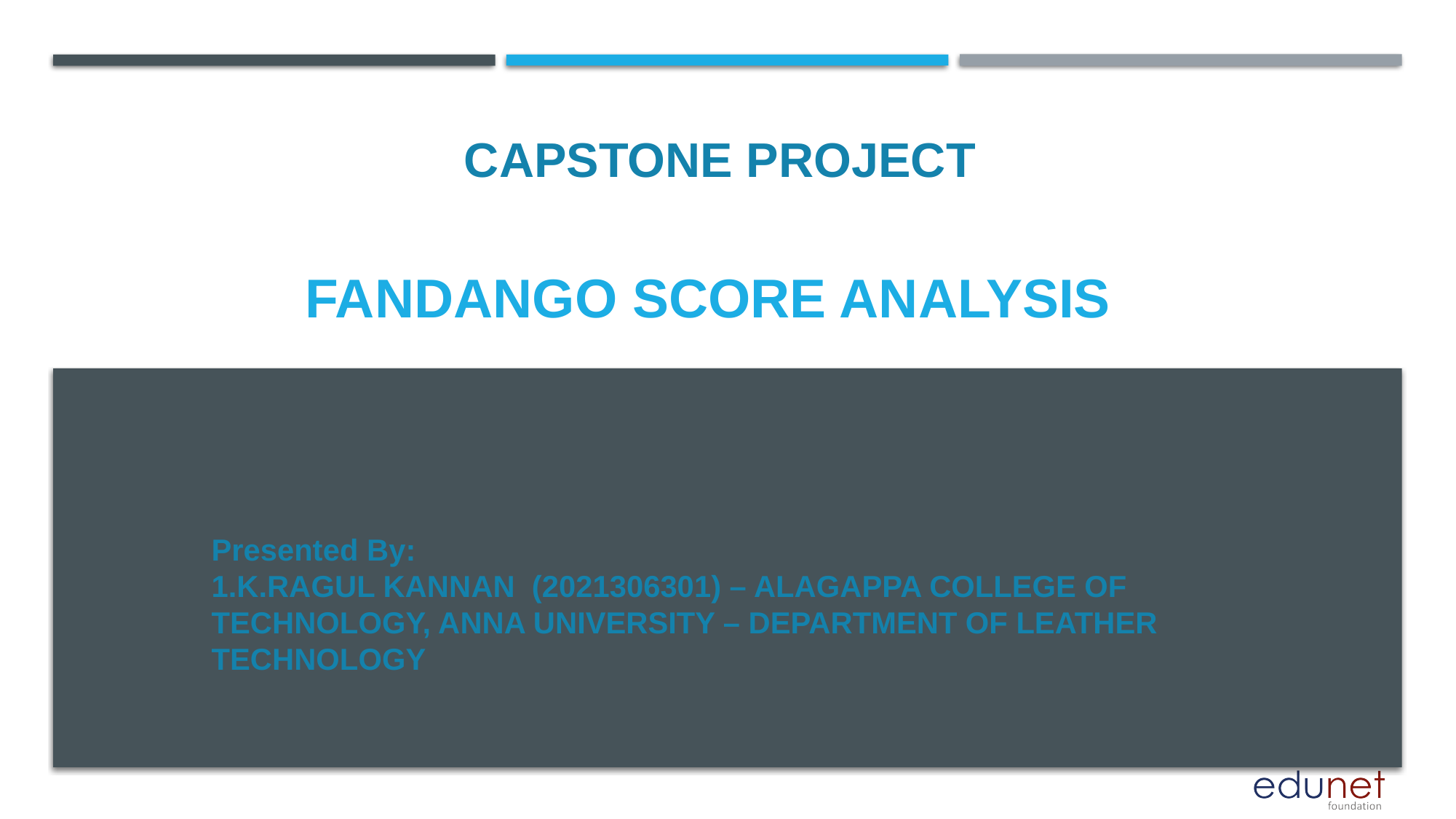

CAPSTONE PROJECT
# FANDANGO SCORE ANALYSIS
Presented By:
1.K.RAGUL KANNAN  (2021306301) – ALAGAPPA COLLEGE OF TECHNOLOGY, ANNA UNIVERSITY – DEPARTMENT OF LEATHER TECHNOLOGY